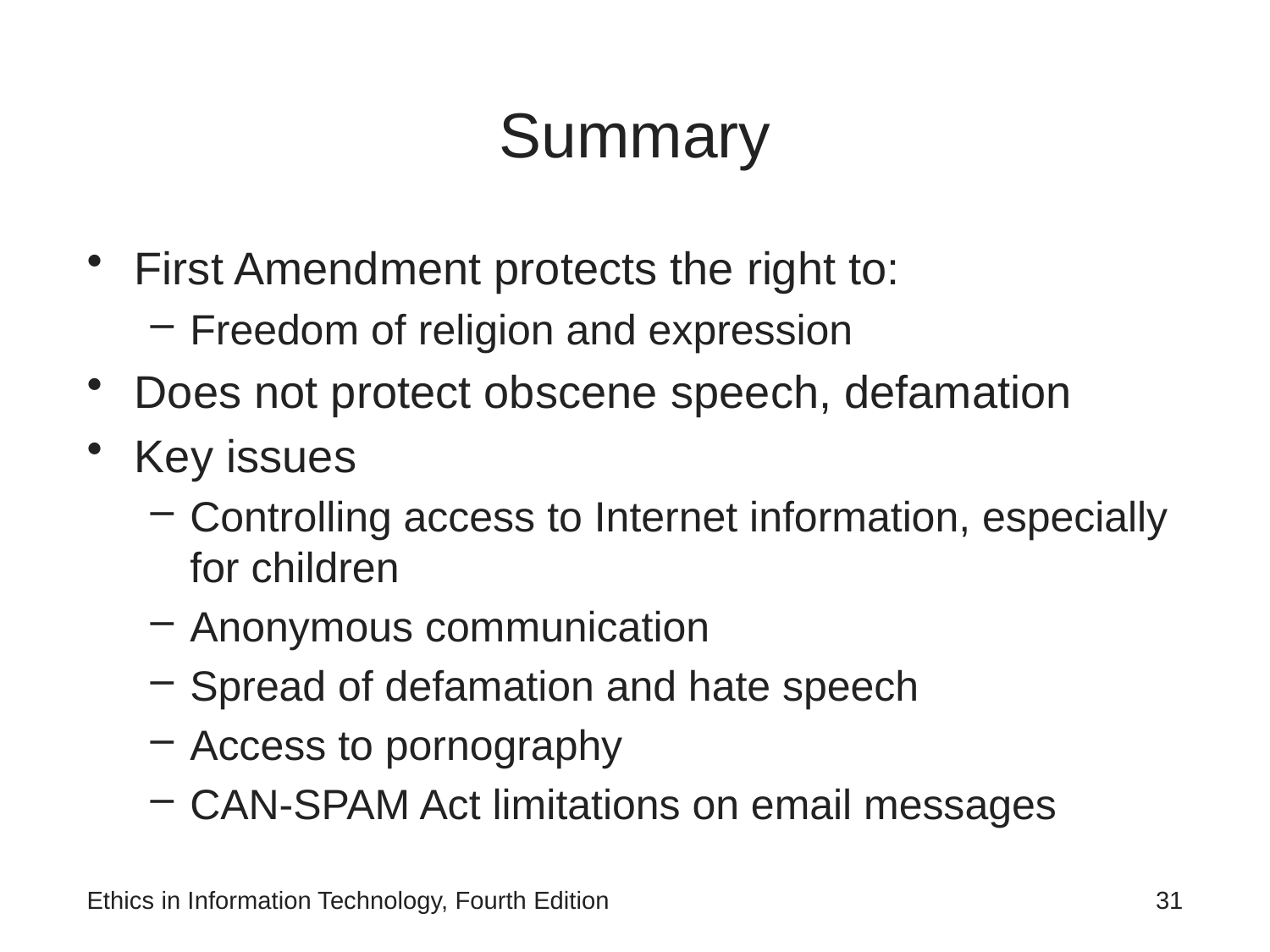

# Summary
First Amendment protects the right to:
Freedom of religion and expression
Does not protect obscene speech, defamation
Key issues
Controlling access to Internet information, especially for children
Anonymous communication
Spread of defamation and hate speech
Access to pornography
CAN-SPAM Act limitations on email messages
Ethics in Information Technology, Fourth Edition
31